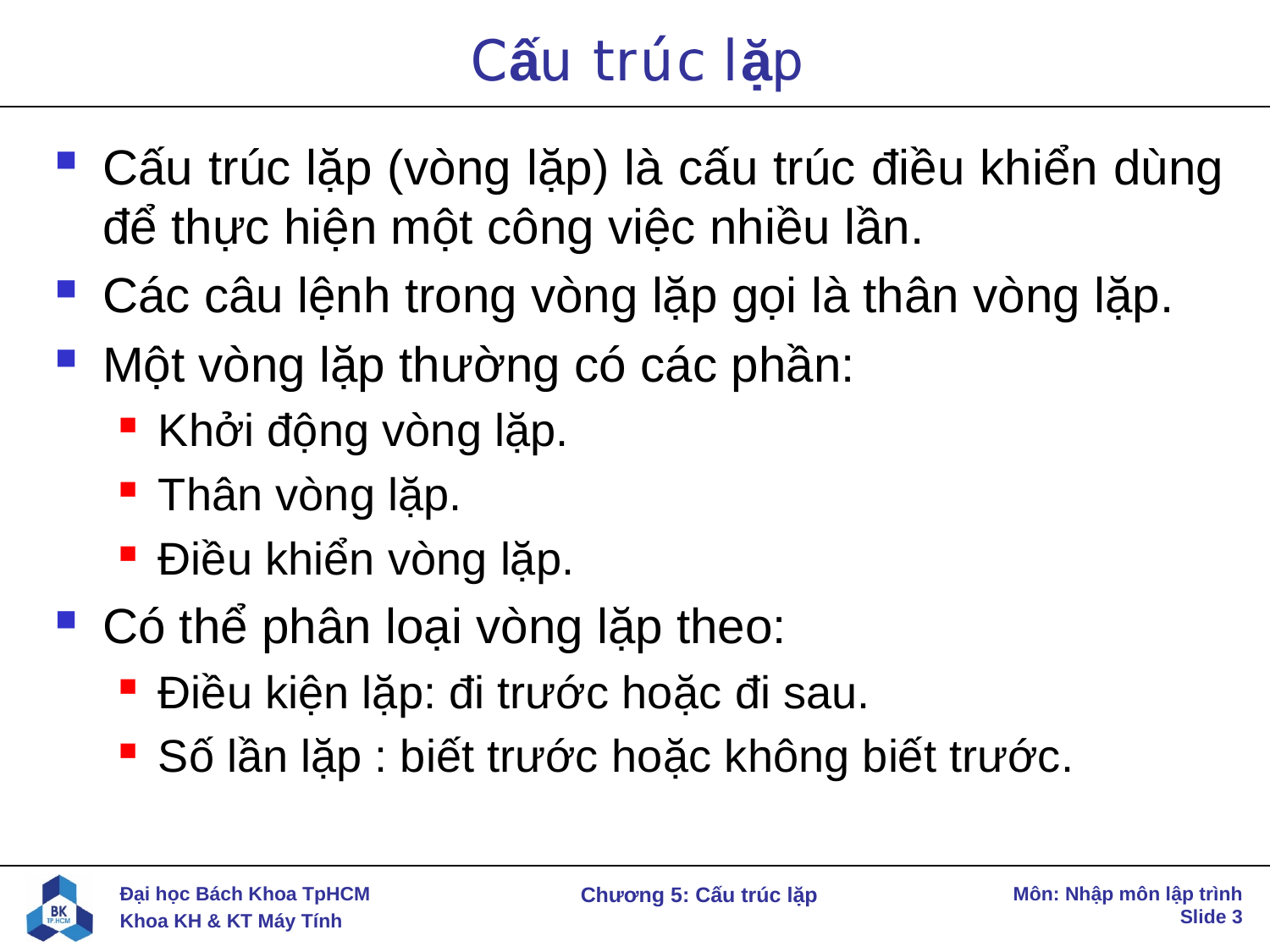

# Cấu trúc lặp
Cấu trúc lặp (vòng lặp) là cấu trúc điều khiển dùng để thực hiện một công việc nhiều lần.
Các câu lệnh trong vòng lặp gọi là thân vòng lặp.
Một vòng lặp thường có các phần:
Khởi động vòng lặp.
Thân vòng lặp.
Điều khiển vòng lặp.
Có thể phân loại vòng lặp theo:
Điều kiện lặp: đi trước hoặc đi sau.
Số lần lặp : biết trước hoặc không biết trước.